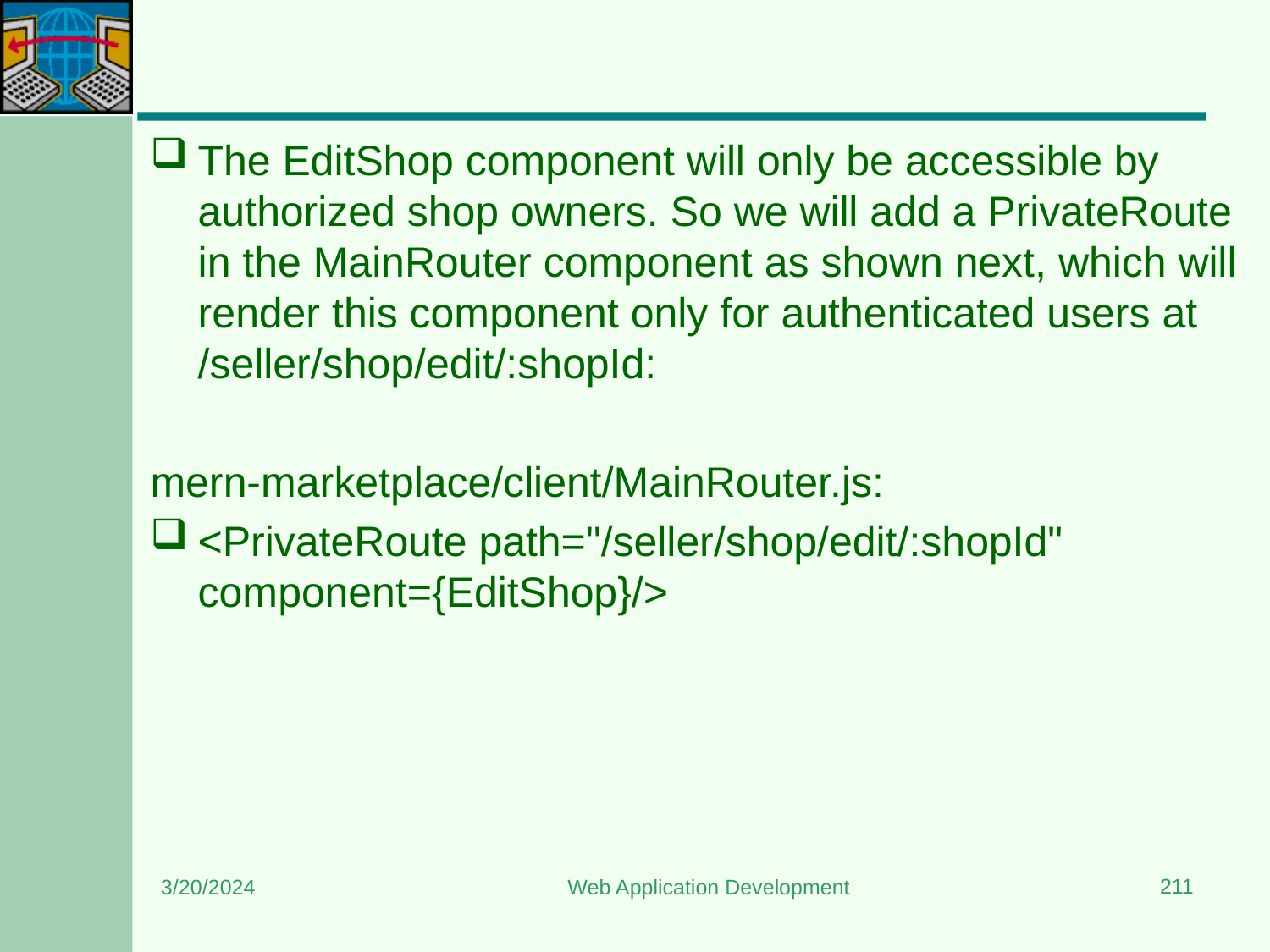

#
The EditShop component will only be accessible by authorized shop owners. So we will add a PrivateRoute in the MainRouter component as shown next, which will render this component only for authenticated users at /seller/shop/edit/:shopId:

mern-marketplace/client/MainRouter.js:
<PrivateRoute path="/seller/shop/edit/:shopId" component={EditShop}/>

211
3/20/2024
Web Application Development